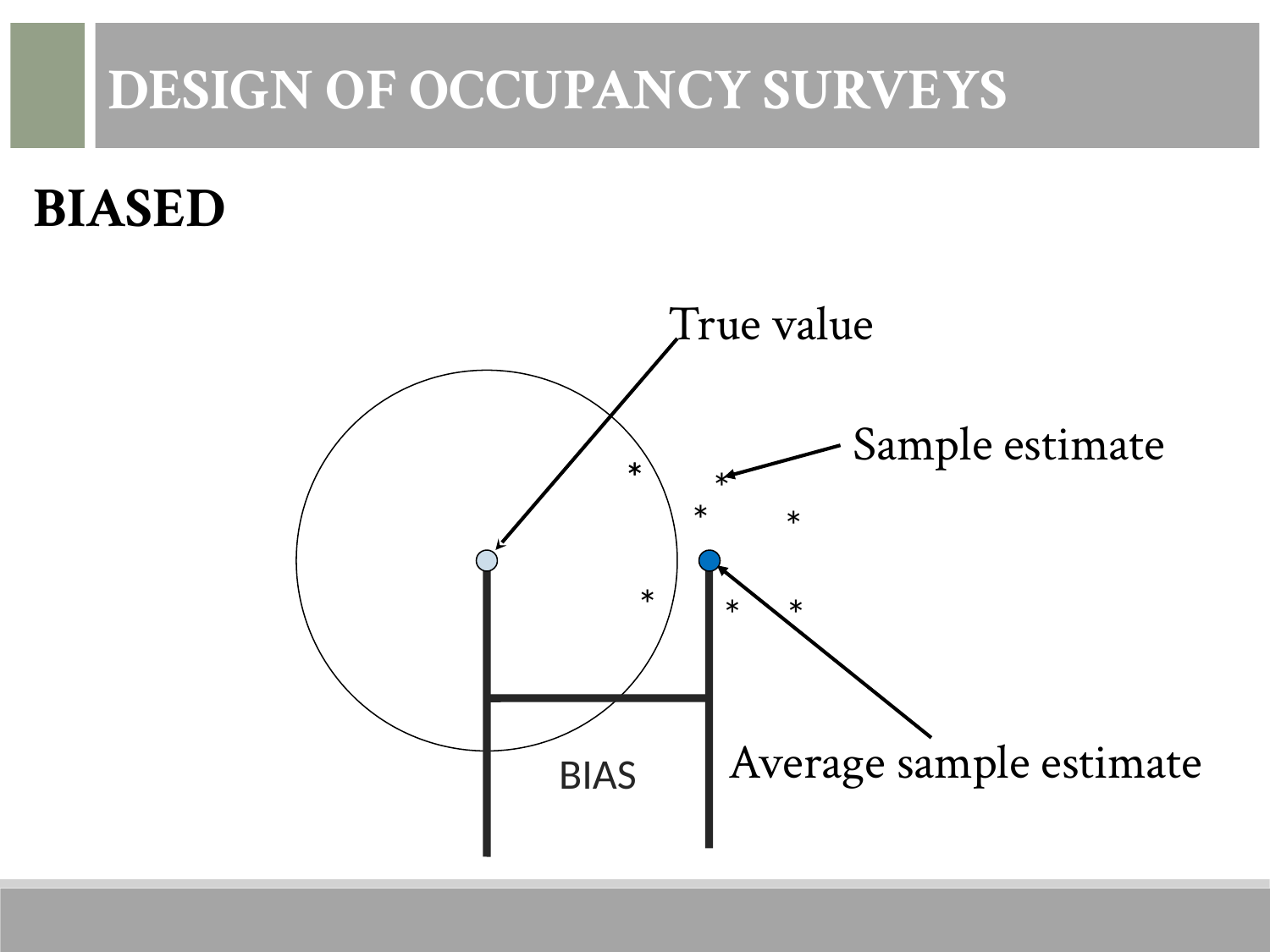

Design of Occupancy Surveys
Biased
True value

Sample estimate

*
*

*
*
*

*
*
*

Average sample estimate
BIAS